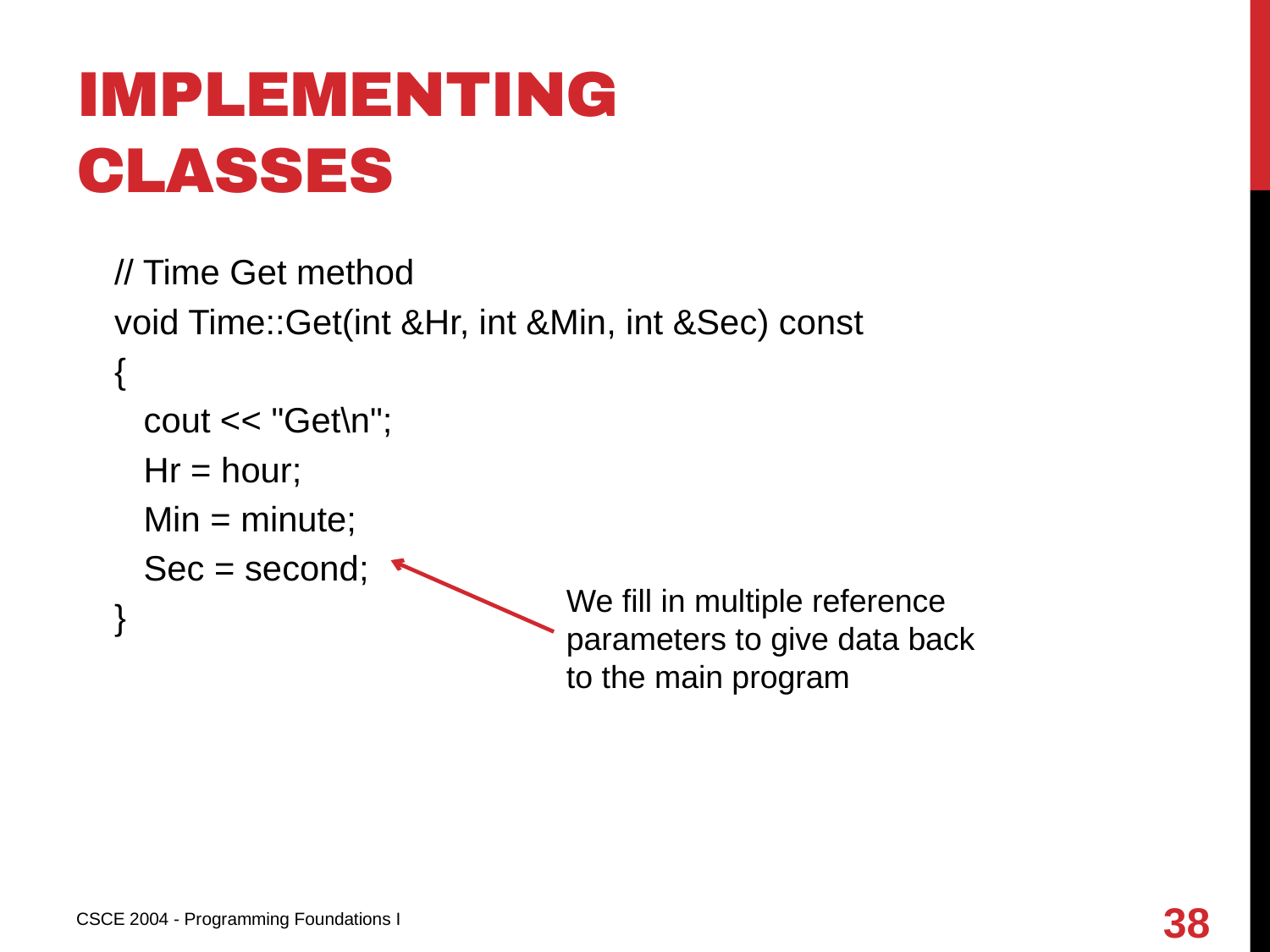

# Implementing classes
// Time Get method
void Time::Get(int &Hr, int &Min, int &Sec) const
{
   cout << "Get\n";
   Hr = hour;
   Min = minute;
   Sec = second;
}
We fill in multiple reference parameters to give data back to the main program
38
CSCE 2004 - Programming Foundations I